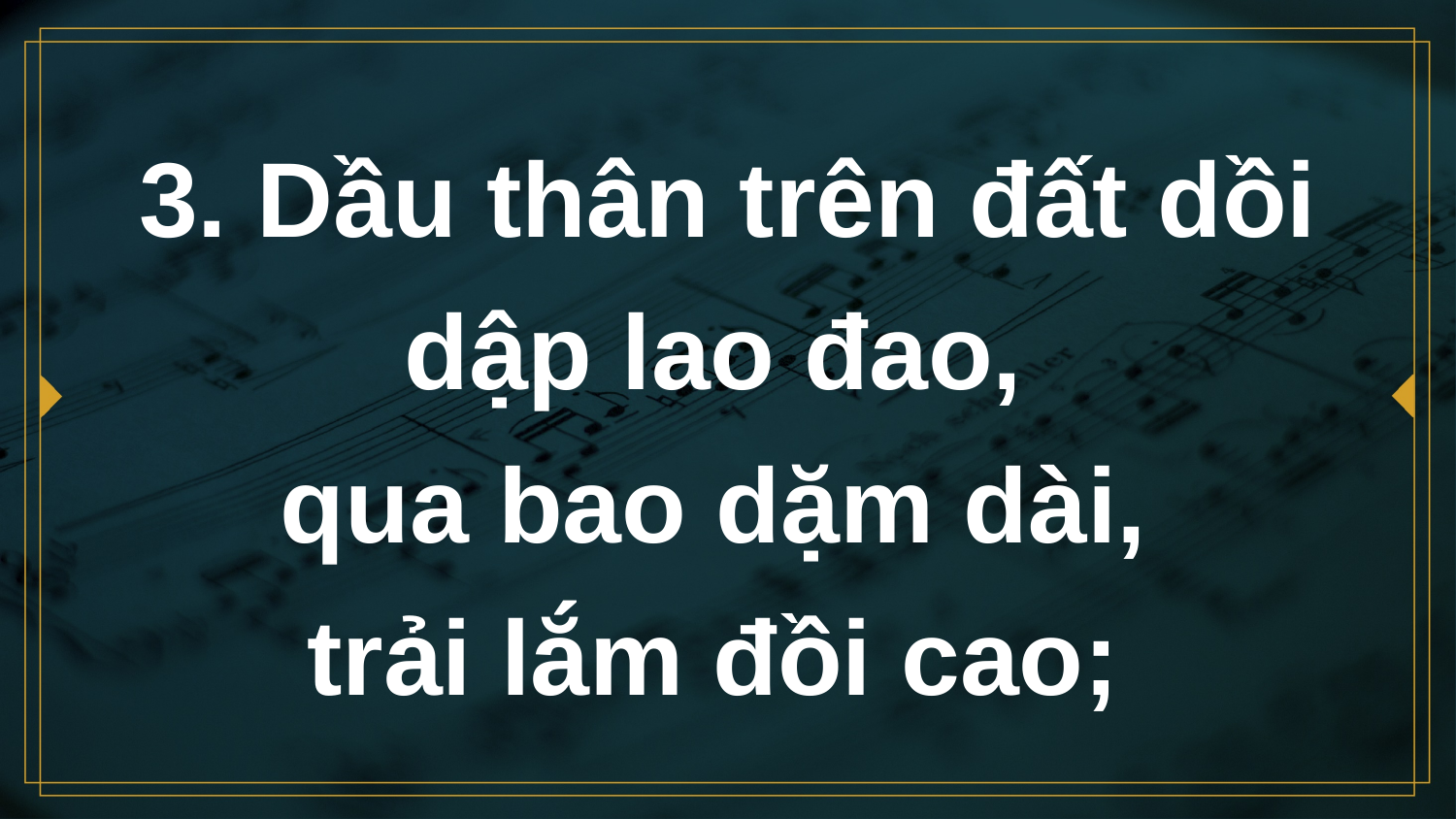

# 3. Dầu thân trên đất dồi dập lao đao, qua bao dặm dài, trải lắm đồi cao;